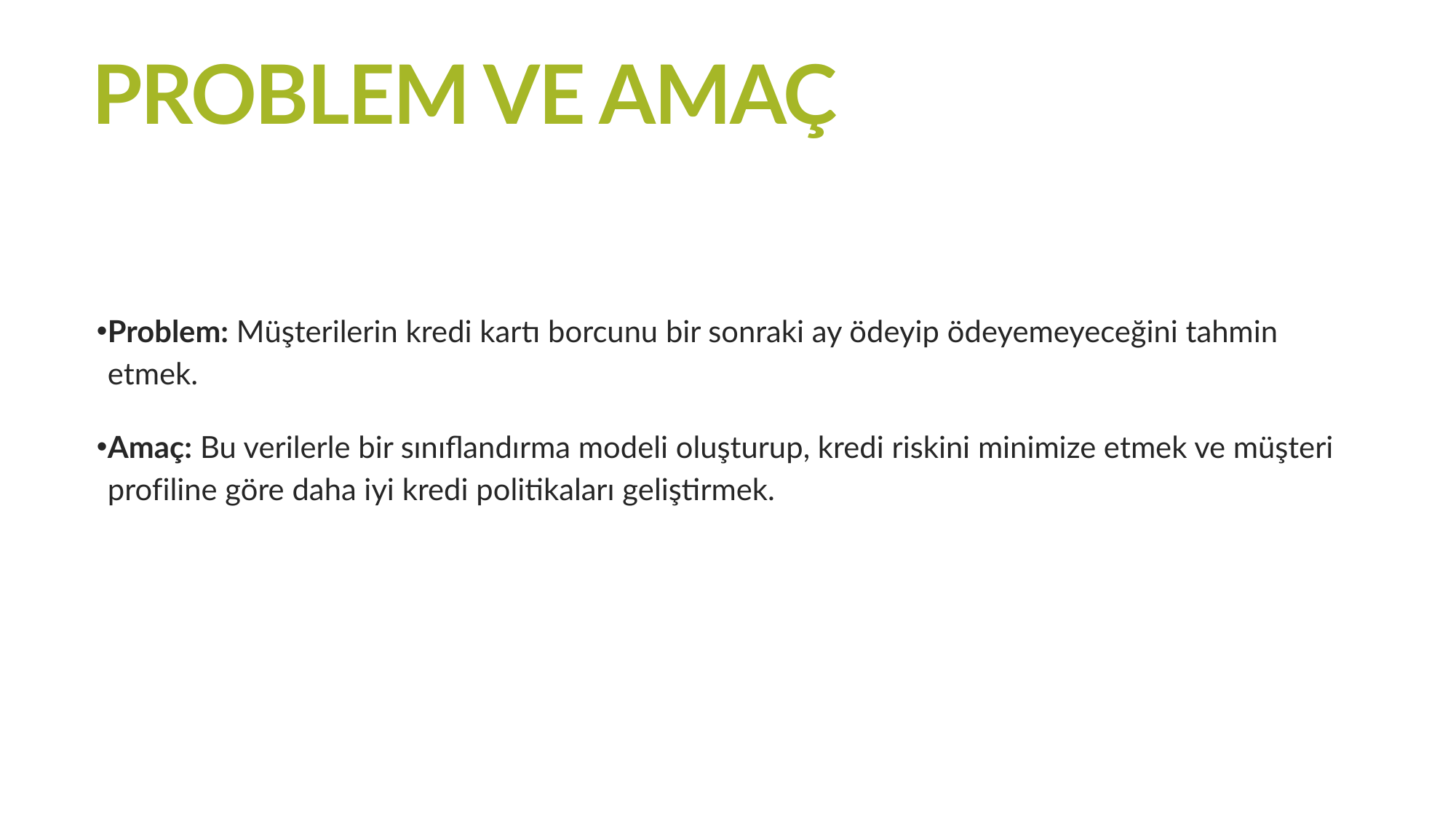

# PROBLEM VE AMAÇ
Problem: Müşterilerin kredi kartı borcunu bir sonraki ay ödeyip ödeyemeyeceğini tahmin etmek.
Amaç: Bu verilerle bir sınıflandırma modeli oluşturup, kredi riskini minimize etmek ve müşteri profiline göre daha iyi kredi politikaları geliştirmek.